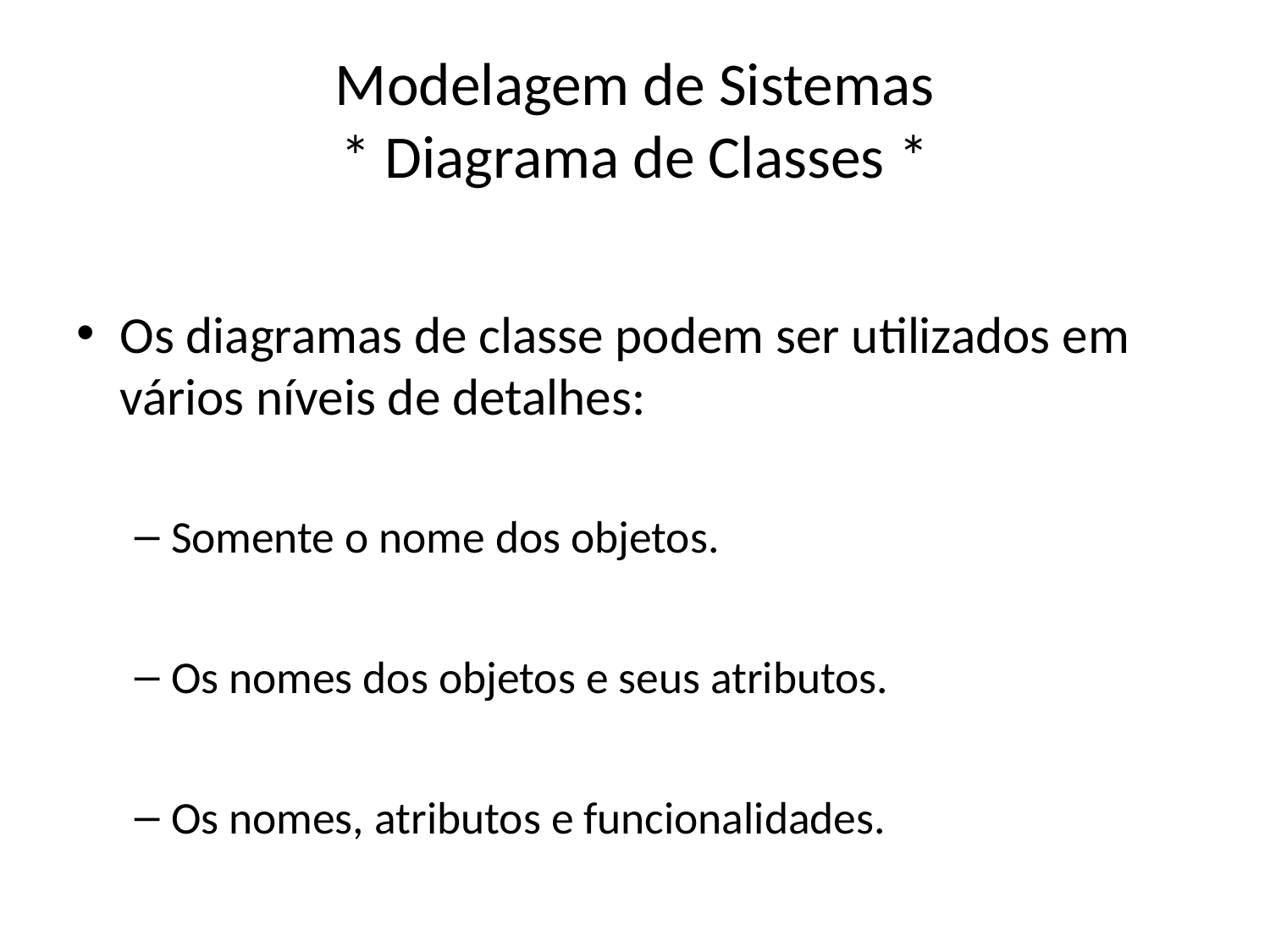

# Modelagem de Sistemas * Diagrama de Classes *

Os diagramas de classe podem ser utilizados em vários níveis de detalhes:

Somente o nome dos objetos.

Os nomes dos objetos e seus atributos.

Os nomes, atributos e funcionalidades.